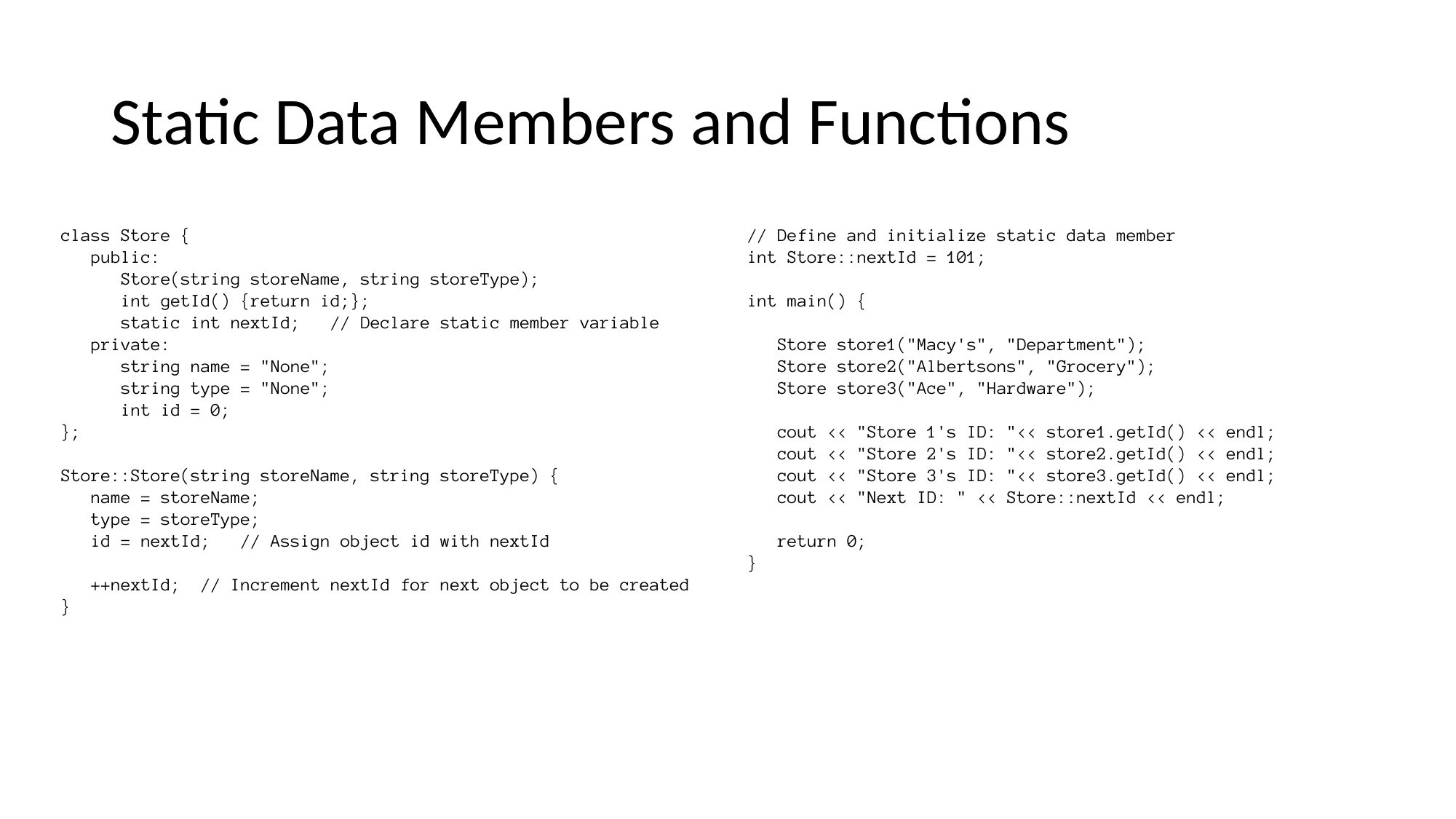

# Static Data Members and Functions
class Store {
   public:
      Store(string storeName, string storeType);
      int getId() {return id;};
      static int nextId;   // Declare static member variable
   private:
      string name = "None";
      string type = "None";
      int id = 0;
};

Store::Store(string storeName, string storeType) {
   name = storeName;
   type = storeType;
   id = nextId;   // Assign object id with nextId

   ++nextId;  // Increment nextId for next object to be created
}

// Define and initialize static data member
int Store::nextId = 101;

int main() {

   Store store1("Macy's", "Department");
   Store store2("Albertsons", "Grocery");
   Store store3("Ace", "Hardware");

   cout << "Store 1's ID: "<< store1.getId() << endl;
   cout << "Store 2's ID: "<< store2.getId() << endl;
   cout << "Store 3's ID: "<< store3.getId() << endl;
   cout << "Next ID: " << Store::nextId << endl;

   return 0;
}